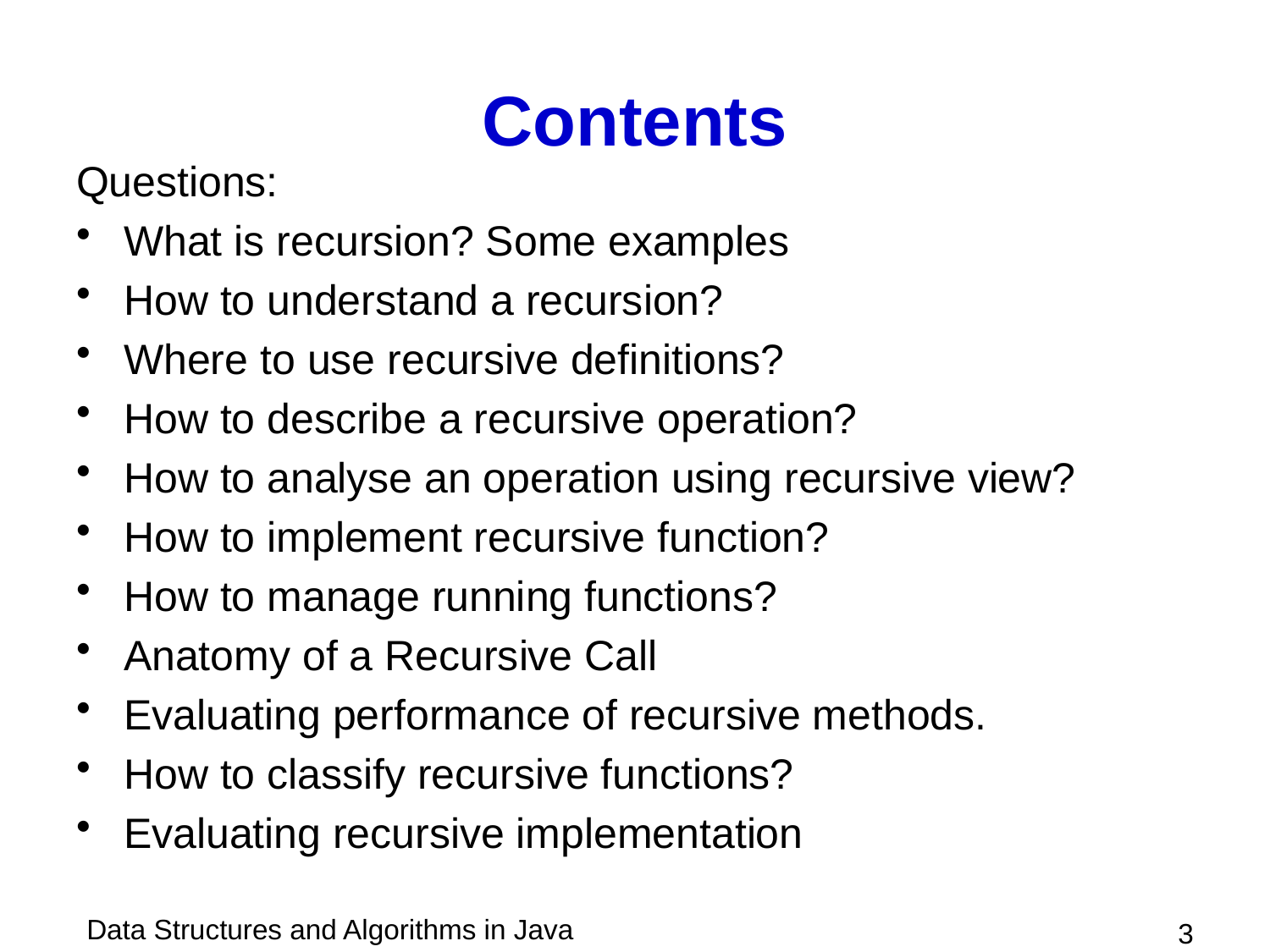

# Contents
Questions:
What is recursion? Some examples
How to understand a recursion?
Where to use recursive definitions?
How to describe a recursive operation?
How to analyse an operation using recursive view?
How to implement recursive function?
How to manage running functions?
Anatomy of a Recursive Call
Evaluating performance of recursive methods.
How to classify recursive functions?
Evaluating recursive implementation
 3